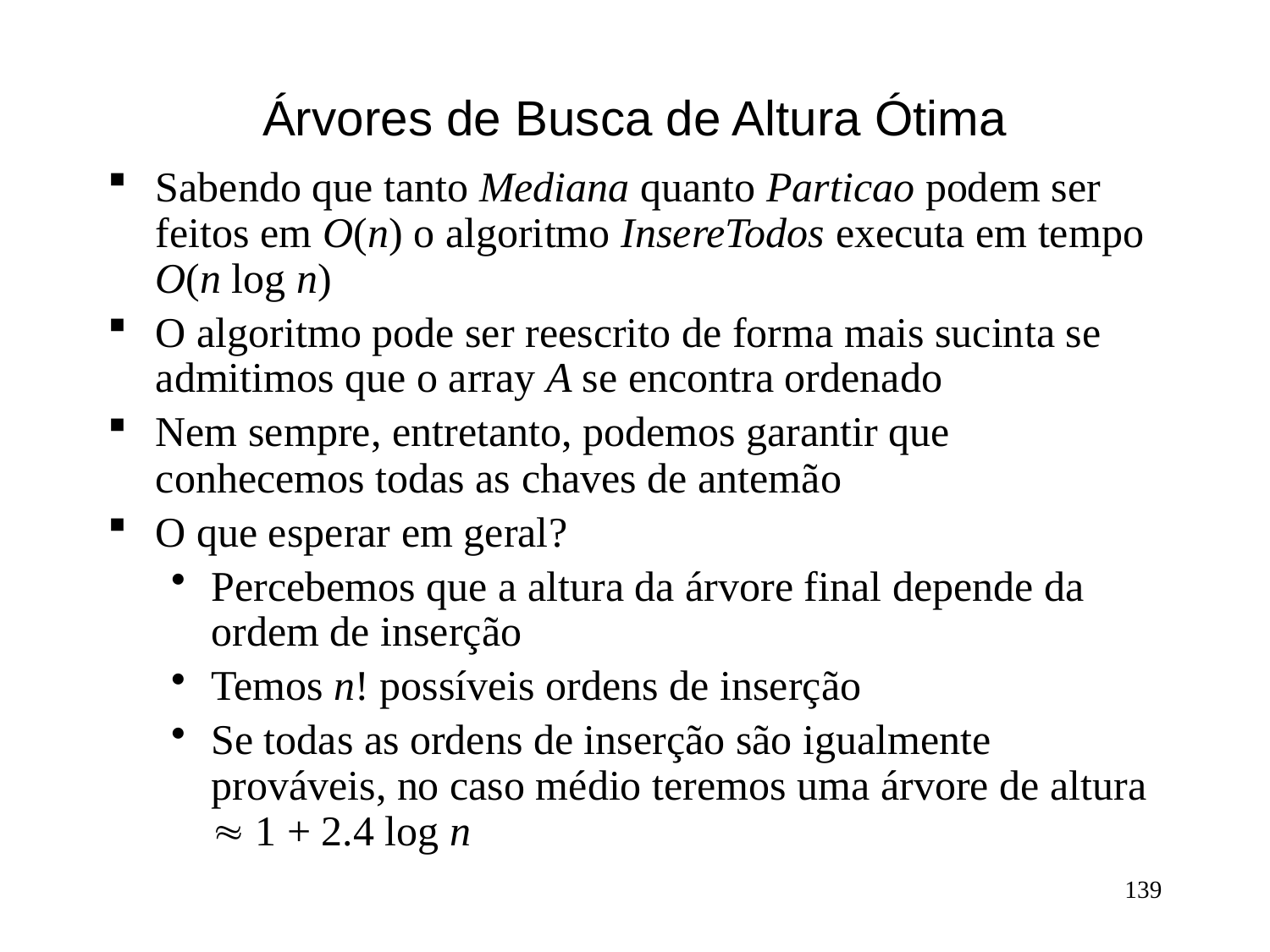

# Árvores de Busca de Altura Ótima
Sabendo que tanto Mediana quanto Particao podem ser feitos em O(n) o algoritmo InsereTodos executa em tempo
O(n log n)
O algoritmo pode ser reescrito de forma mais sucinta se admitimos que o array A se encontra ordenado
Nem sempre, entretanto, podemos garantir que conhecemos todas as chaves de antemão
O que esperar em geral?
Percebemos que a altura da árvore final depende da ordem de inserção
Temos n! possíveis ordens de inserção
Se todas as ordens de inserção são igualmente prováveis, no caso médio teremos uma árvore de altura ≈ 1 + 2.4 log n

139